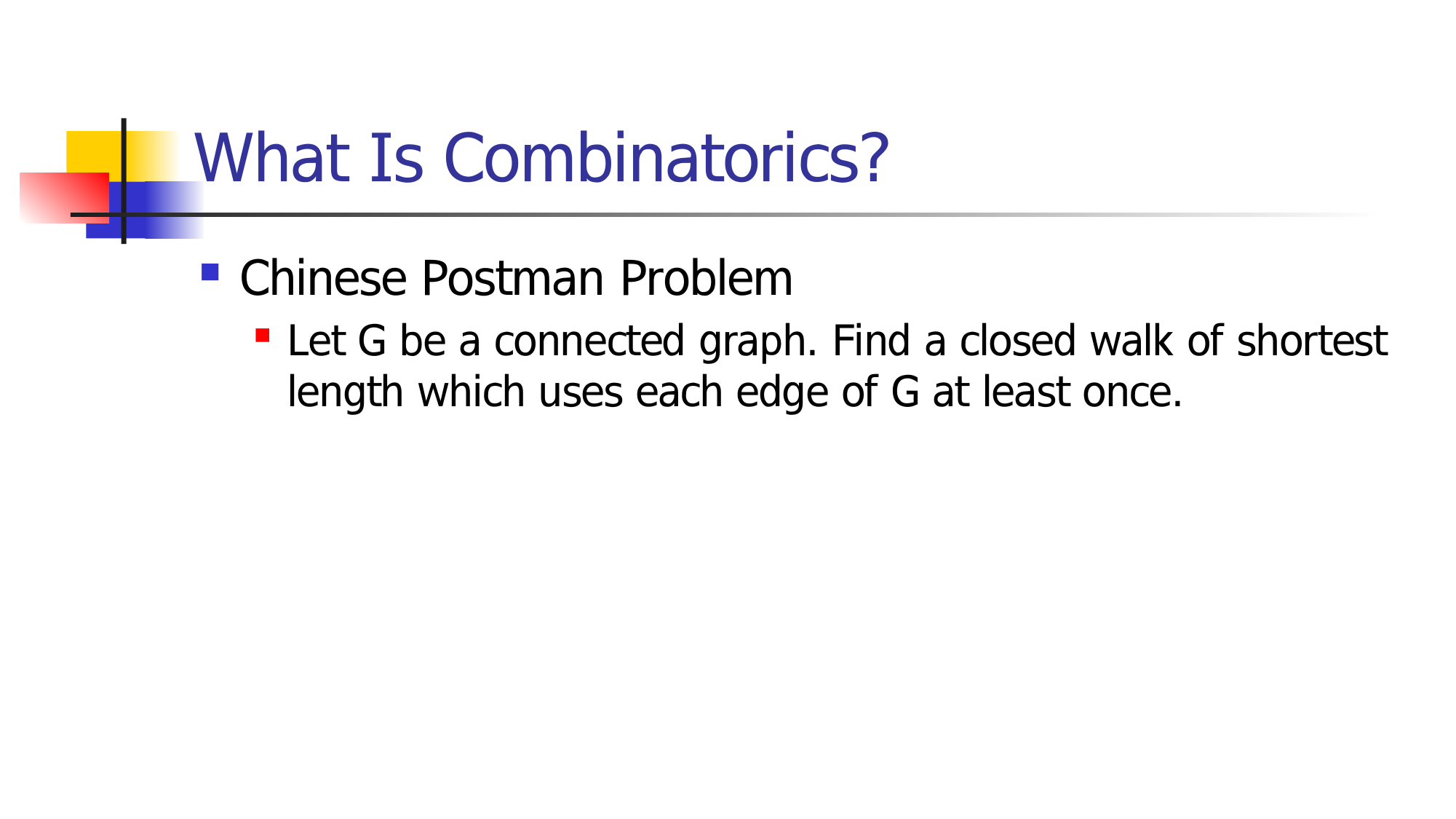

# What Is Combinatorics?
Chinese Postman Problem
Let G be a connected graph. Find a closed walk of shortest length which uses each edge of G at least once.